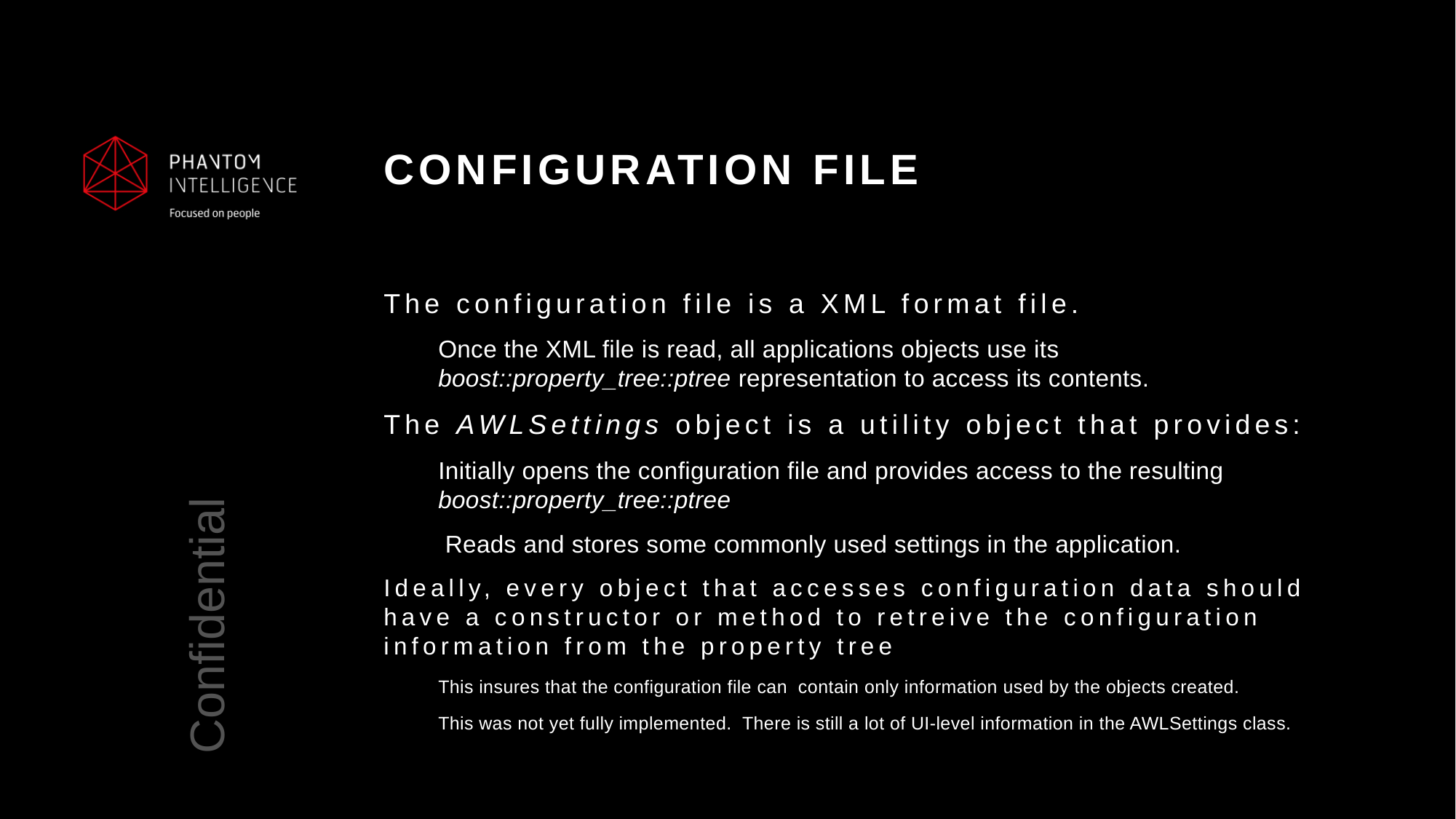

# Configuration file
The configuration file is a XML format file.
Once the XML file is read, all applications objects use its
boost::property_tree::ptree representation to access its contents.
The AWLSettings object is a utility object that provides:
Initially opens the configuration file and provides access to the resulting boost::property_tree::ptree
 Reads and stores some commonly used settings in the application.
Ideally, every object that accesses configuration data should have a constructor or method to retreive the configuration information from the property tree
This insures that the configuration file can  contain only information used by the objects created.
This was not yet fully implemented.  There is still a lot of UI-level information in the AWLSettings class.